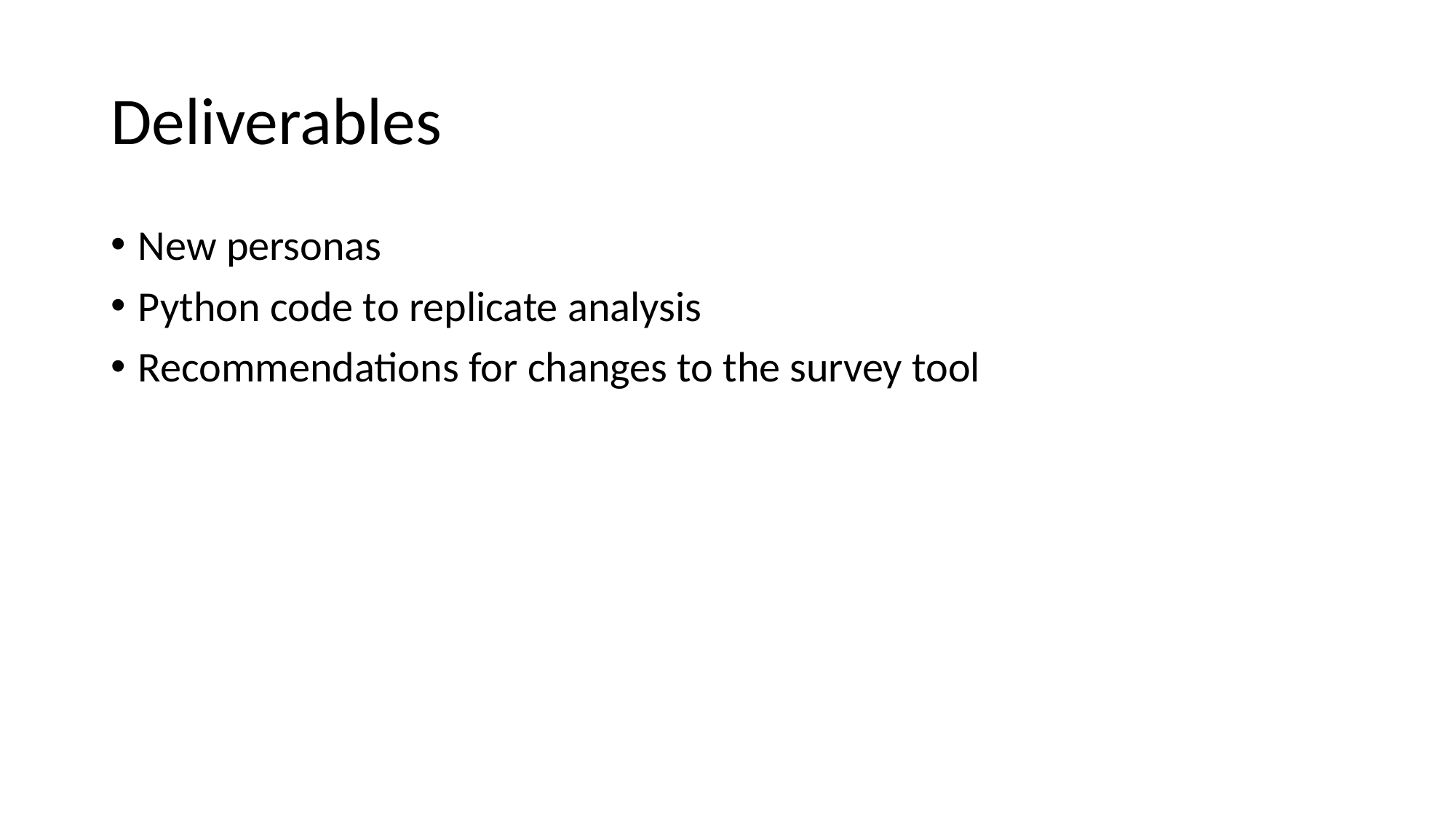

# Deliverables
New personas
Python code to replicate analysis
Recommendations for changes to the survey tool